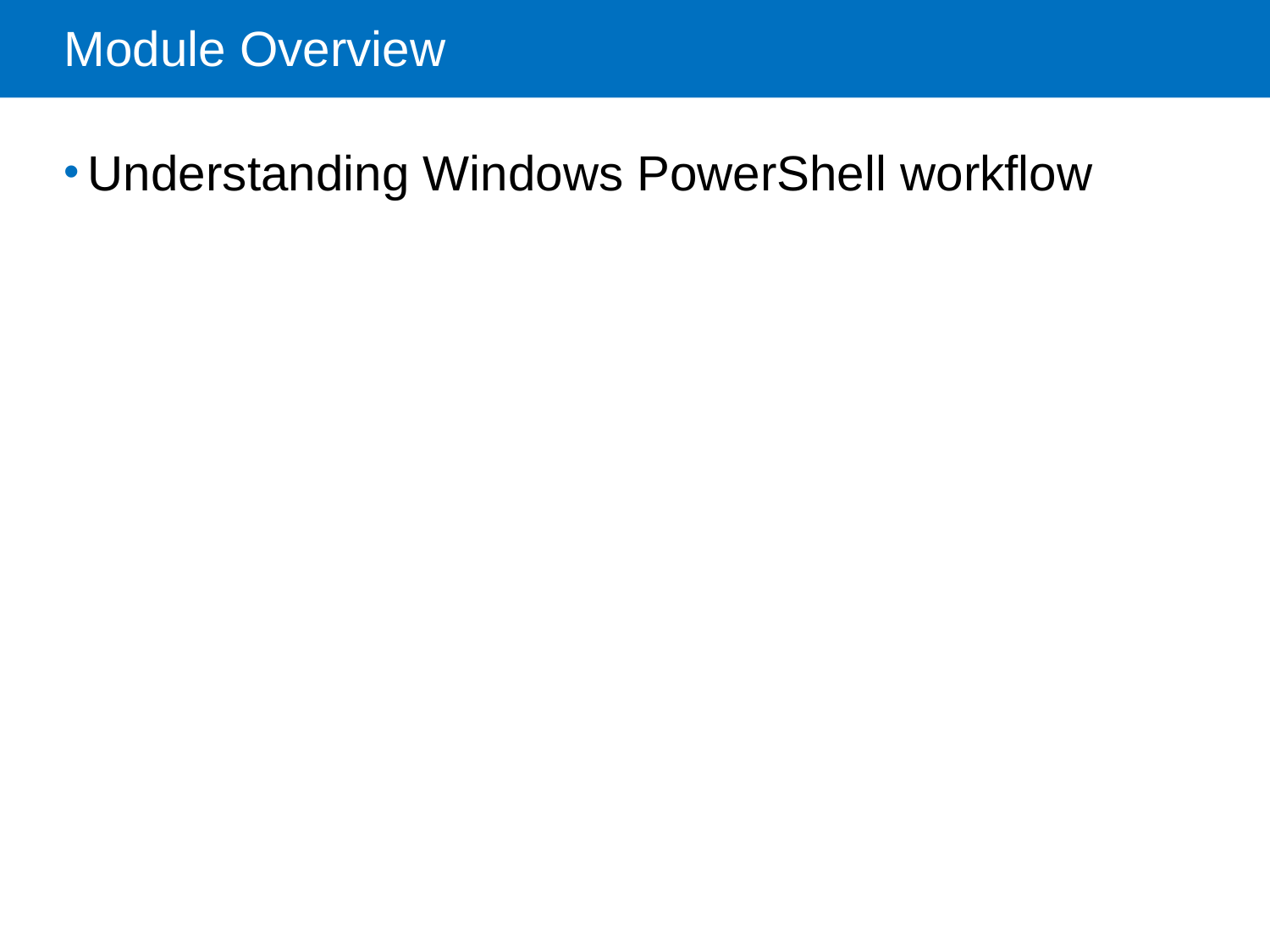

# Module Overview
Understanding Windows PowerShell workflow